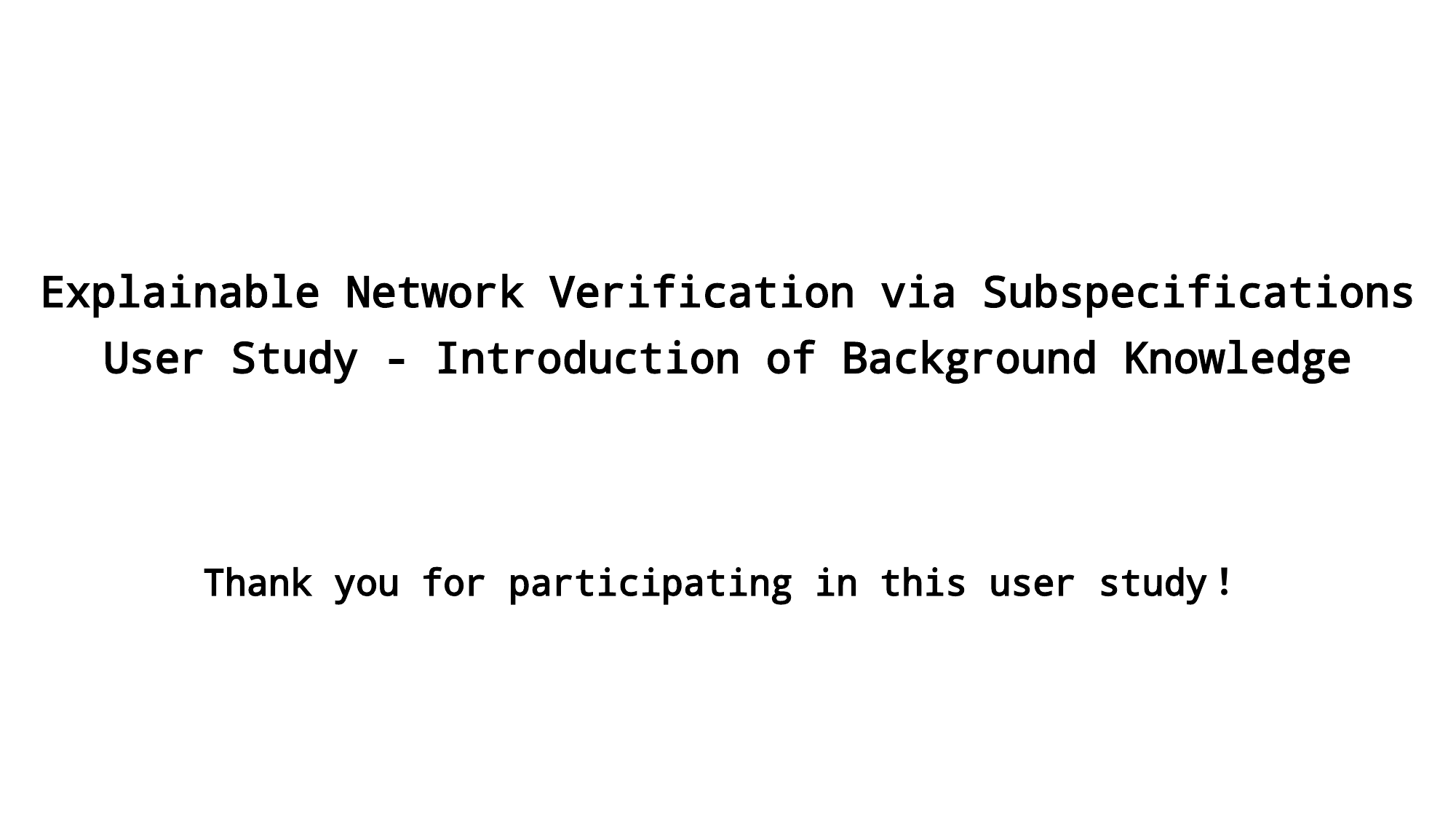

# Explainable Network Verification via Subspecifications User Study - Introduction of Background Knowledge
Thank you for participating in this user study！